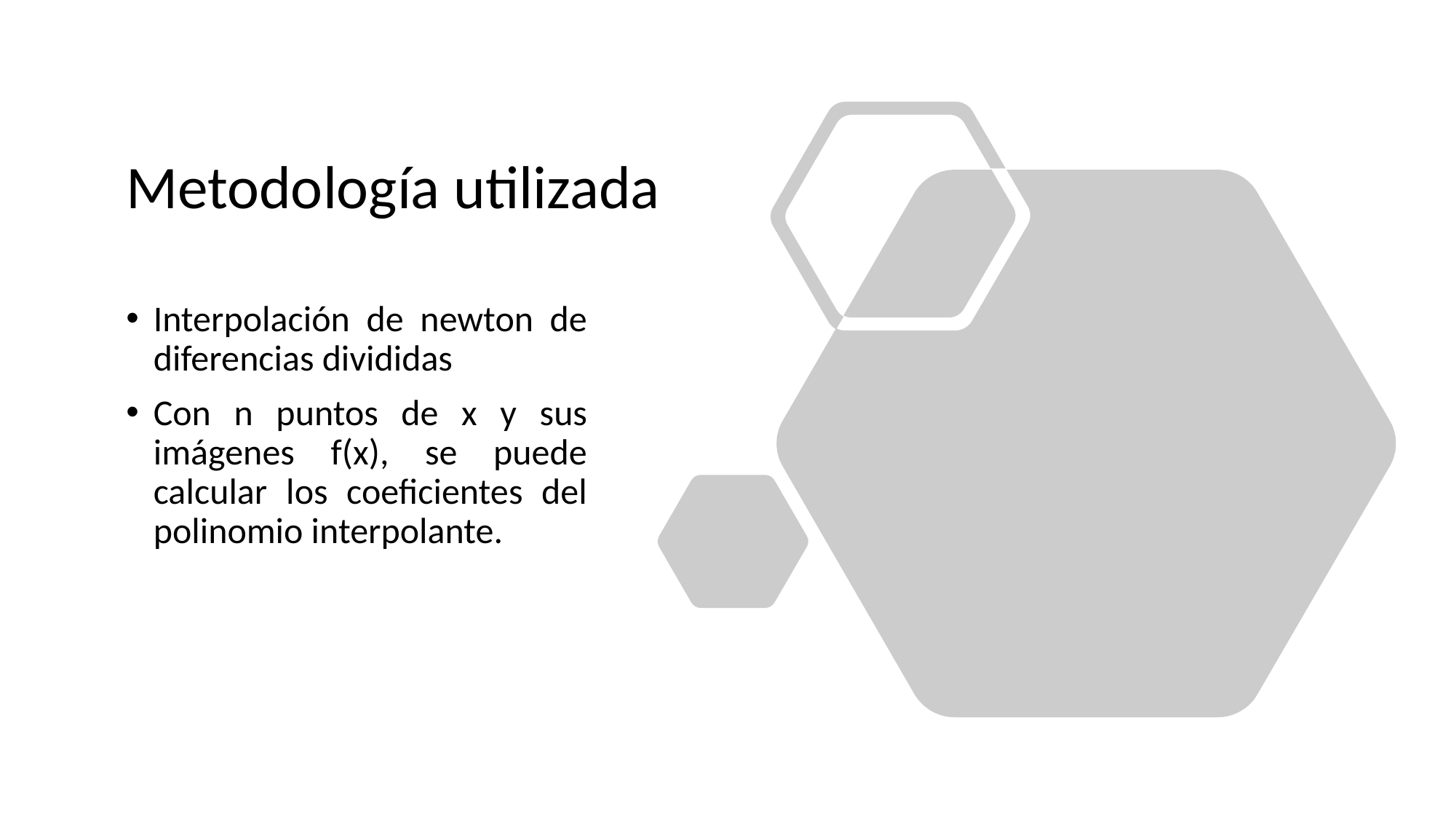

# Metodología utilizada

Interpolación de newton de diferencias divididas
Con n puntos de x y sus imágenes f(x), se puede calcular los coeficientes del polinomio interpolante.